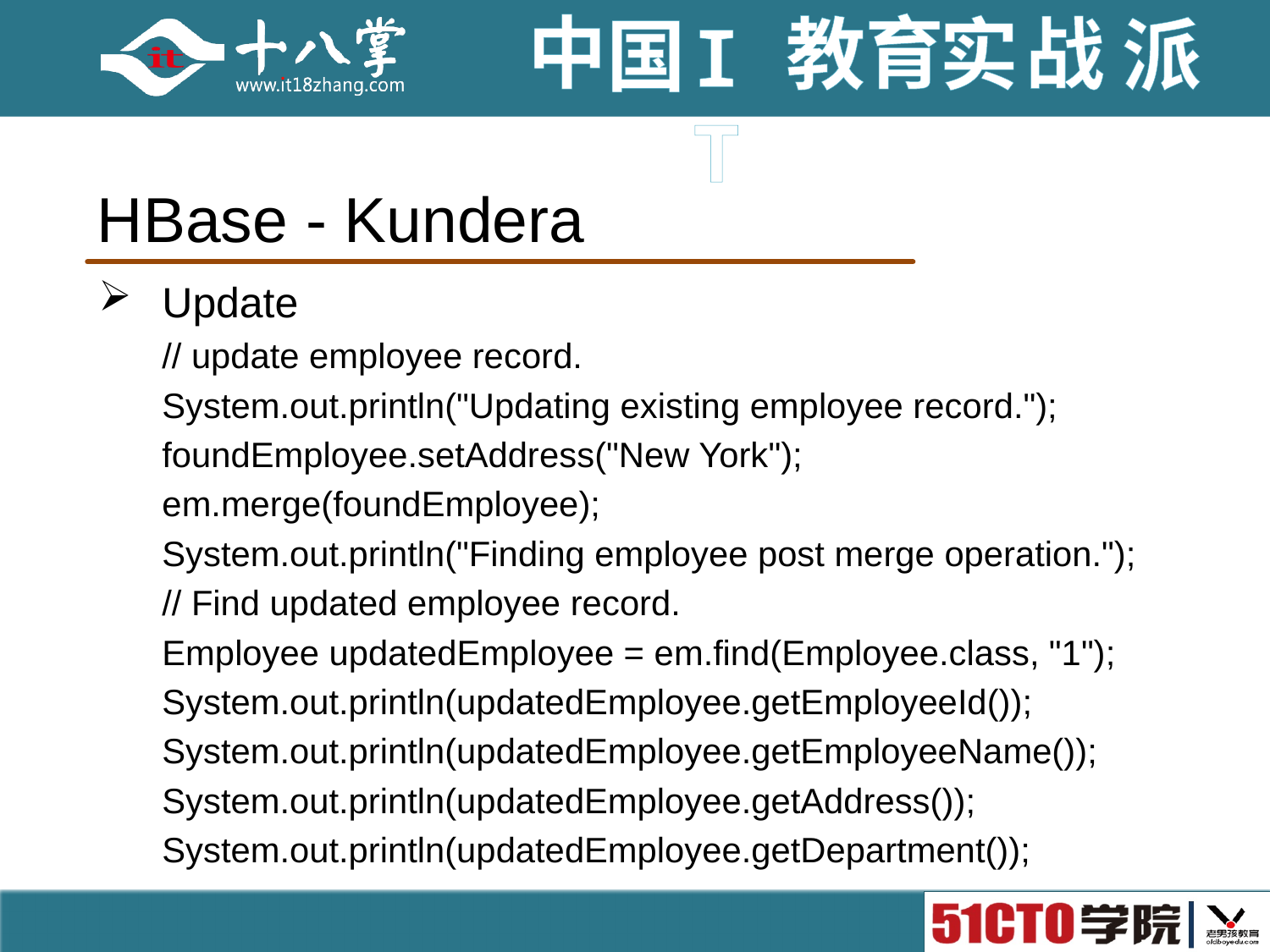

# HBase - Kundera
Update
// update employee record.
System.out.println("Updating existing employee record.");
foundEmployee.setAddress("New York");
em.merge(foundEmployee);
System.out.println("Finding employee post merge operation.");
// Find updated employee record.
Employee updatedEmployee = em.find(Employee.class, "1");
System.out.println(updatedEmployee.getEmployeeId());
System.out.println(updatedEmployee.getEmployeeName());
System.out.println(updatedEmployee.getAddress());
System.out.println(updatedEmployee.getDepartment());